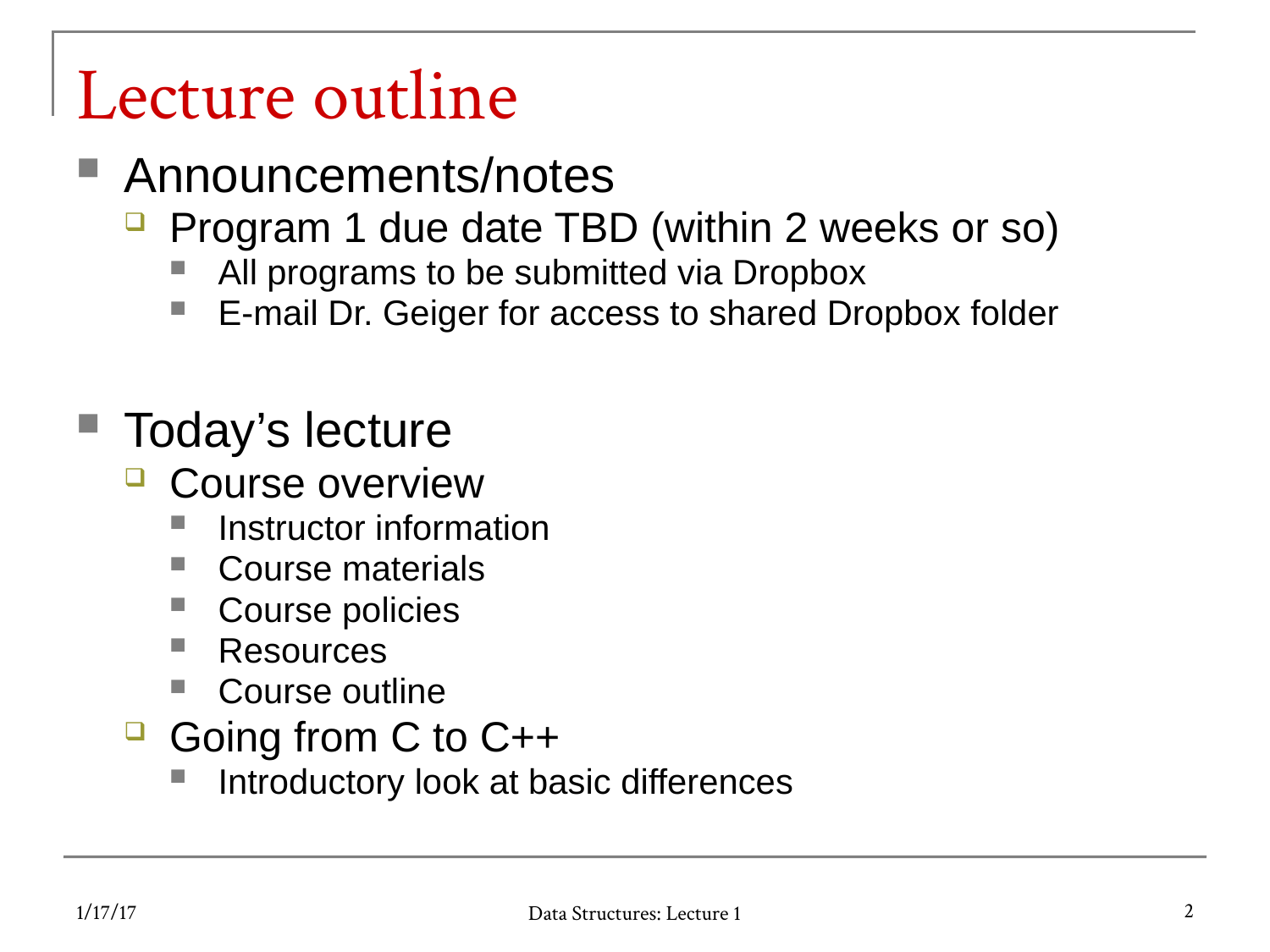

# Lecture outline
Announcements/notes
Program 1 due date TBD (within 2 weeks or so)
All programs to be submitted via Dropbox
E-mail Dr. Geiger for access to shared Dropbox folder

Today’s lecture
Course overview
Instructor information
Course materials
Course policies
Resources
Course outline
Going from C to C++
Introductory look at basic differences
1/17/17
2
Data Structures: Lecture 1